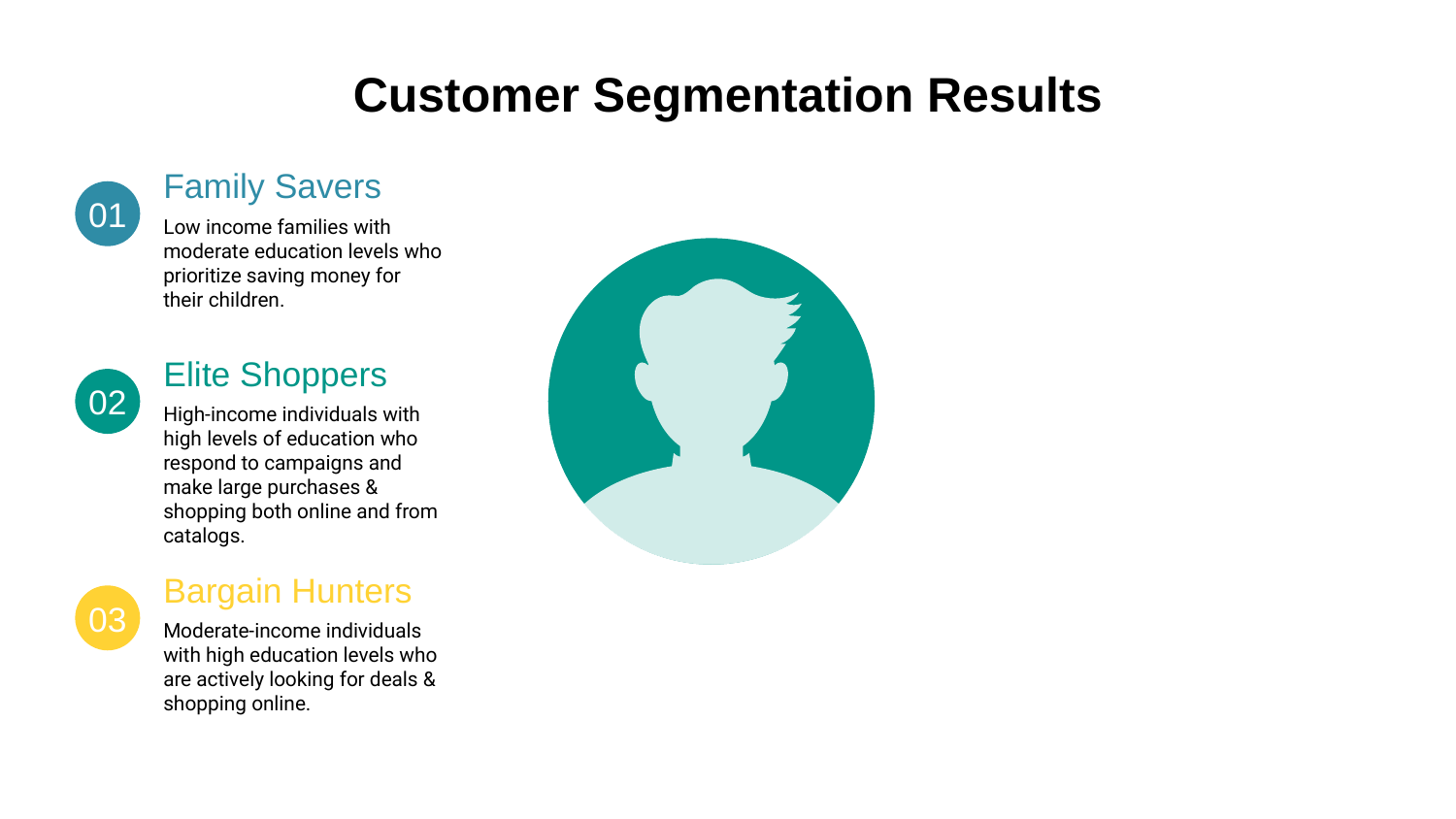

# Customer Segmentation Results
Family Savers
01
Low income families with moderate education levels who prioritize saving money for their children.

Elite Shoppers
02
High-income individuals with high levels of education who respond to campaigns and make large purchases & shopping both online and from catalogs.
Bargain Hunters
03
Moderate-income individuals with high education levels who are actively looking for deals & shopping online.